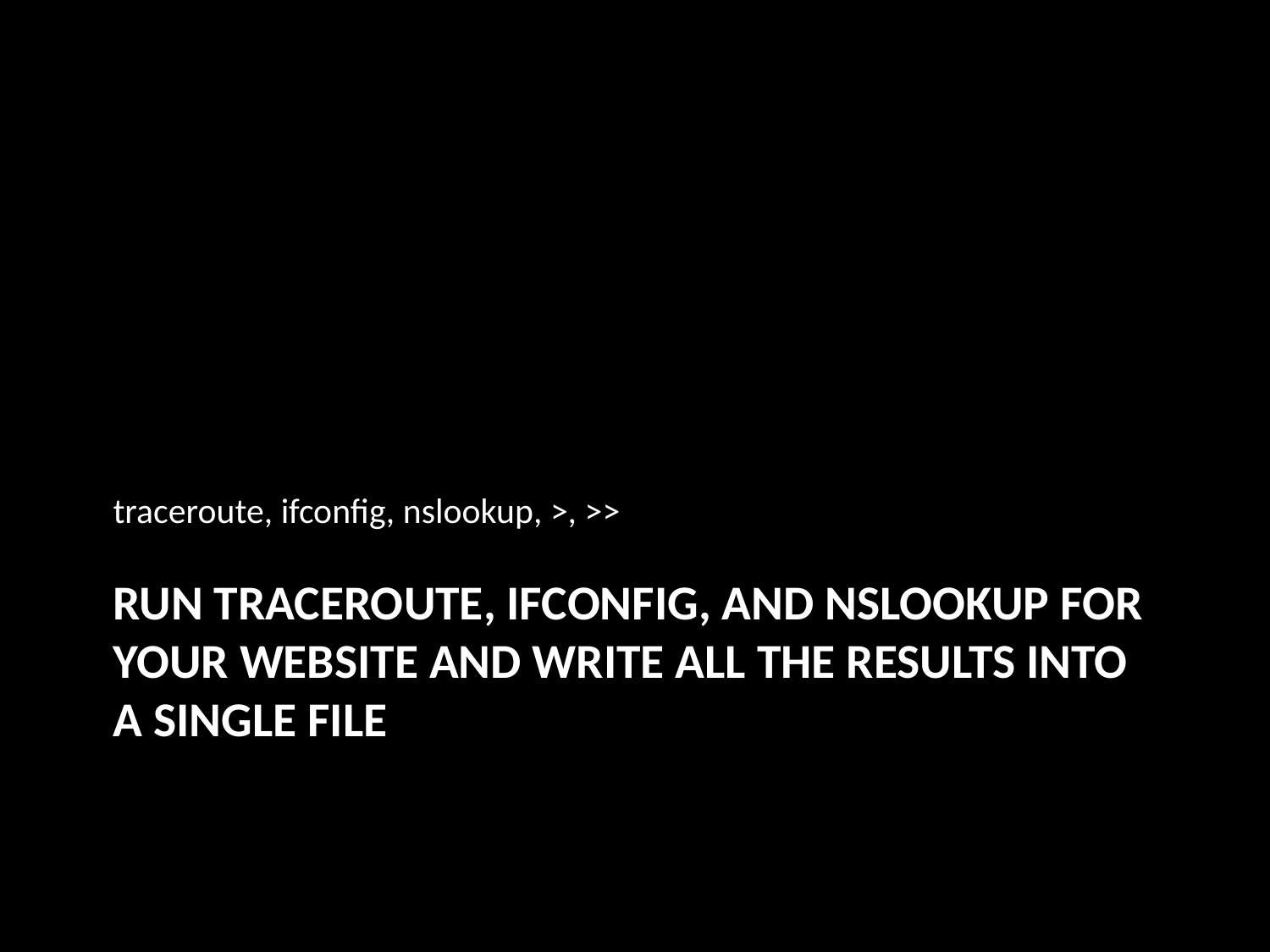

traceroute, ifconfig, nslookup, >, >>
# run traceroute, ifconfig, and nslookup for your website and write all the results into a single file